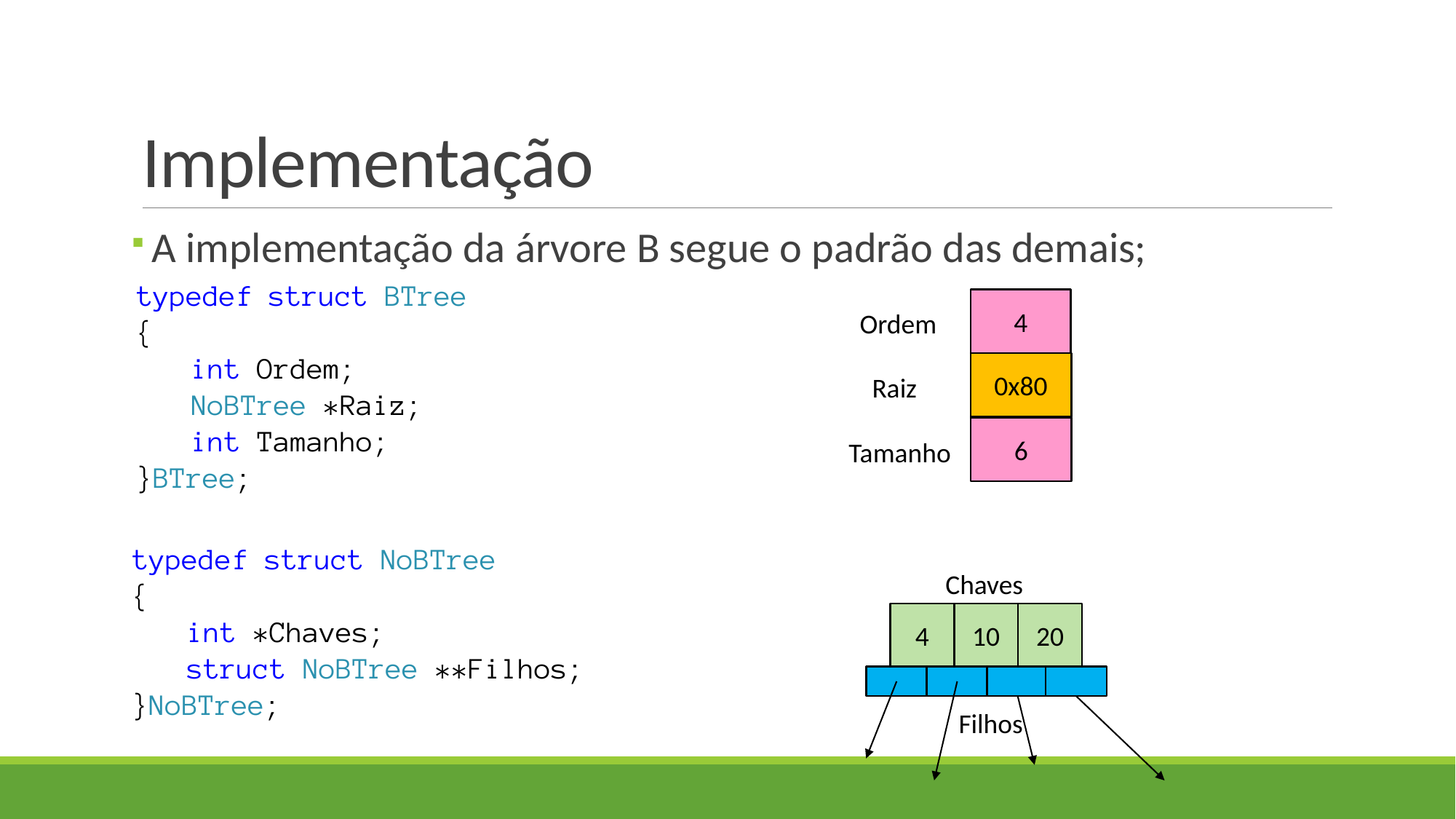

# Implementação
 A implementação da árvore B segue o padrão das demais;
typedef struct BTree
{
int Ordem;
NoBTree *Raiz;
int Tamanho;
}BTree;
4
Ordem
0x80
Raiz
6
Tamanho
typedef struct NoBTree
{
int *Chaves;
struct NoBTree **Filhos;
}NoBTree;
Chaves
4
10
20

Filhos